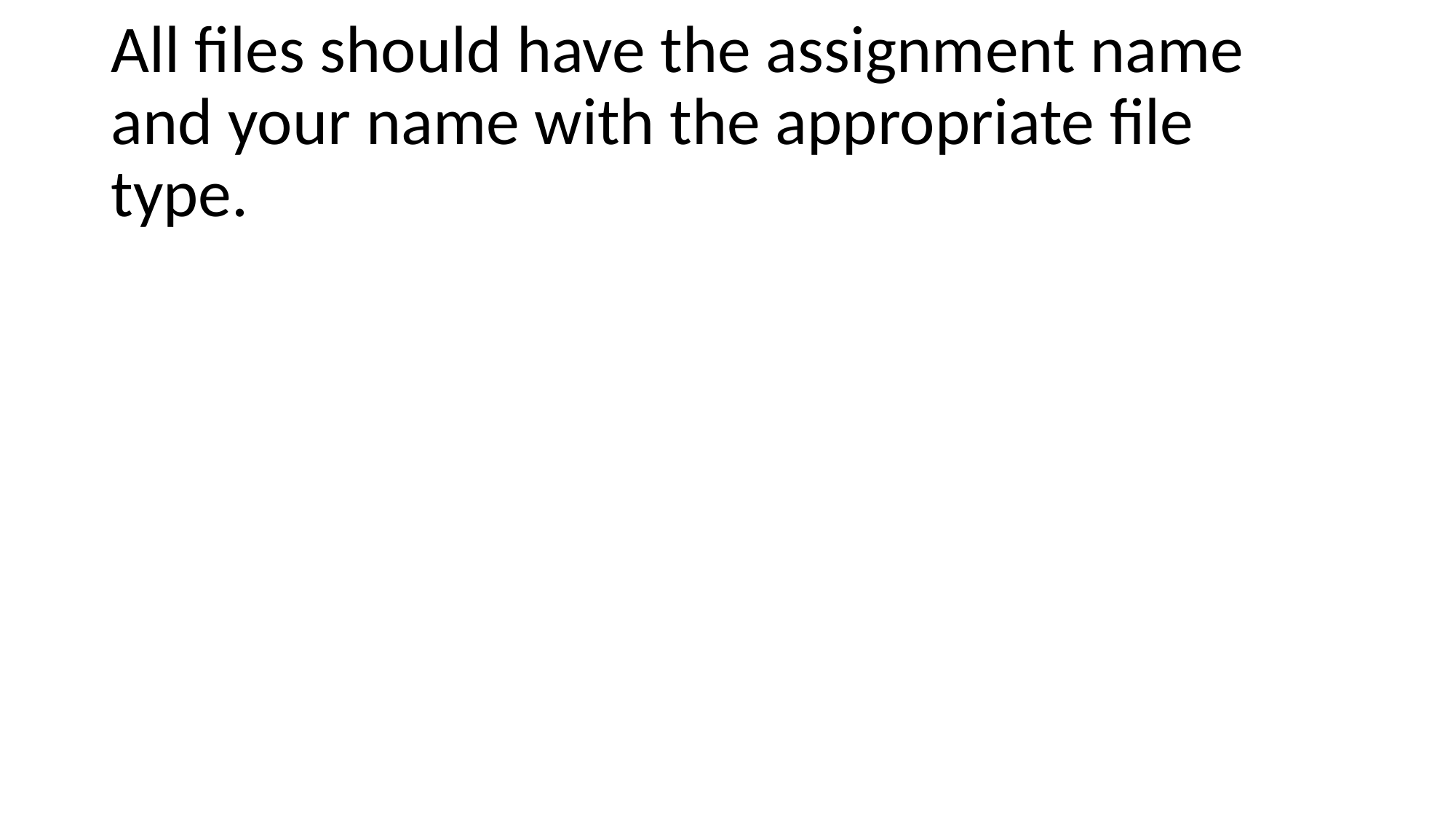

# All files should have the assignment name and your name with the appropriate file type.